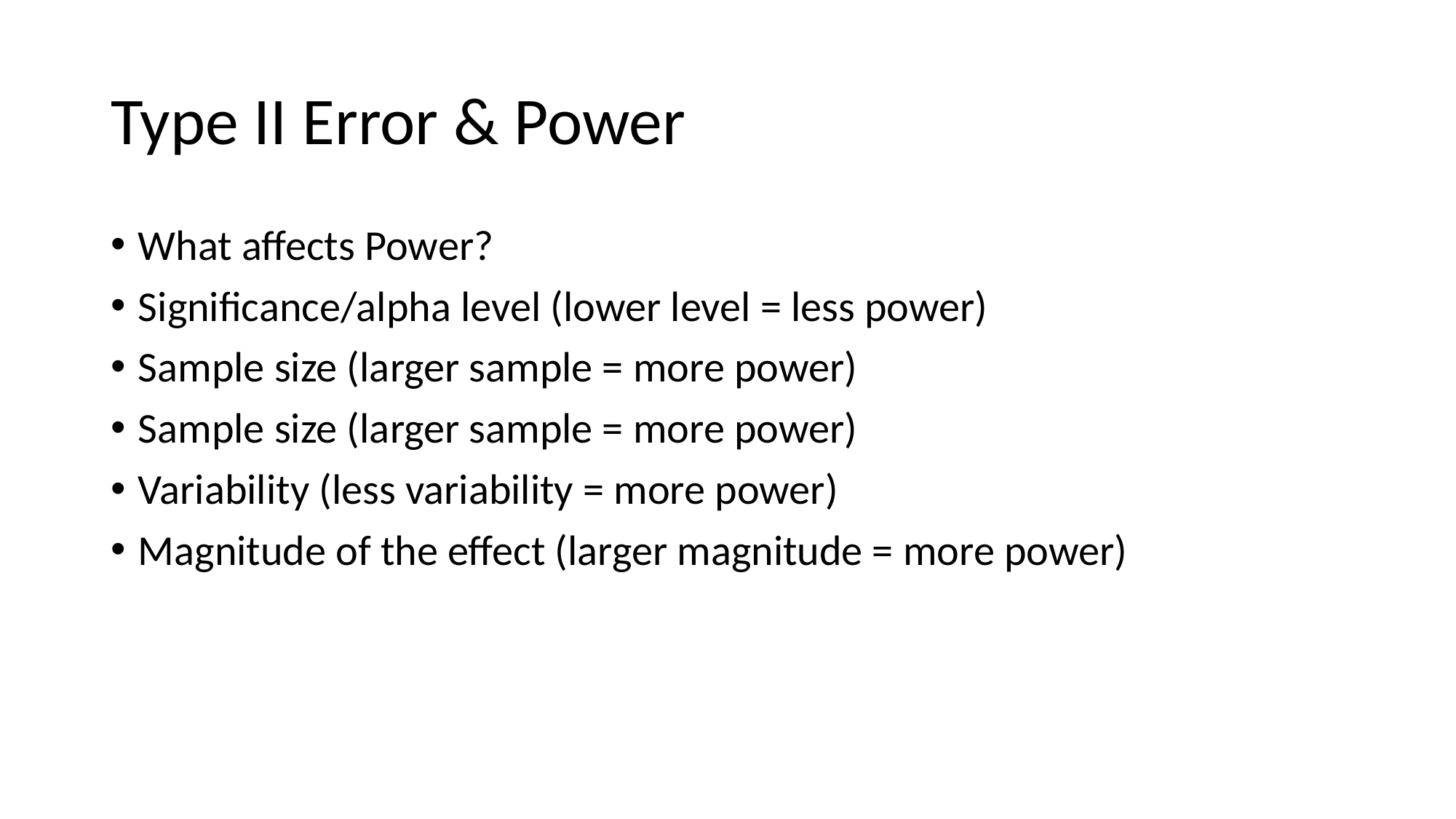

# Type II Error & Power
What affects Power?
Significance/alpha level (lower level = less power)
Sample size (larger sample = more power)
Sample size (larger sample = more power)
Variability (less variability = more power)
Magnitude of the effect (larger magnitude = more power)